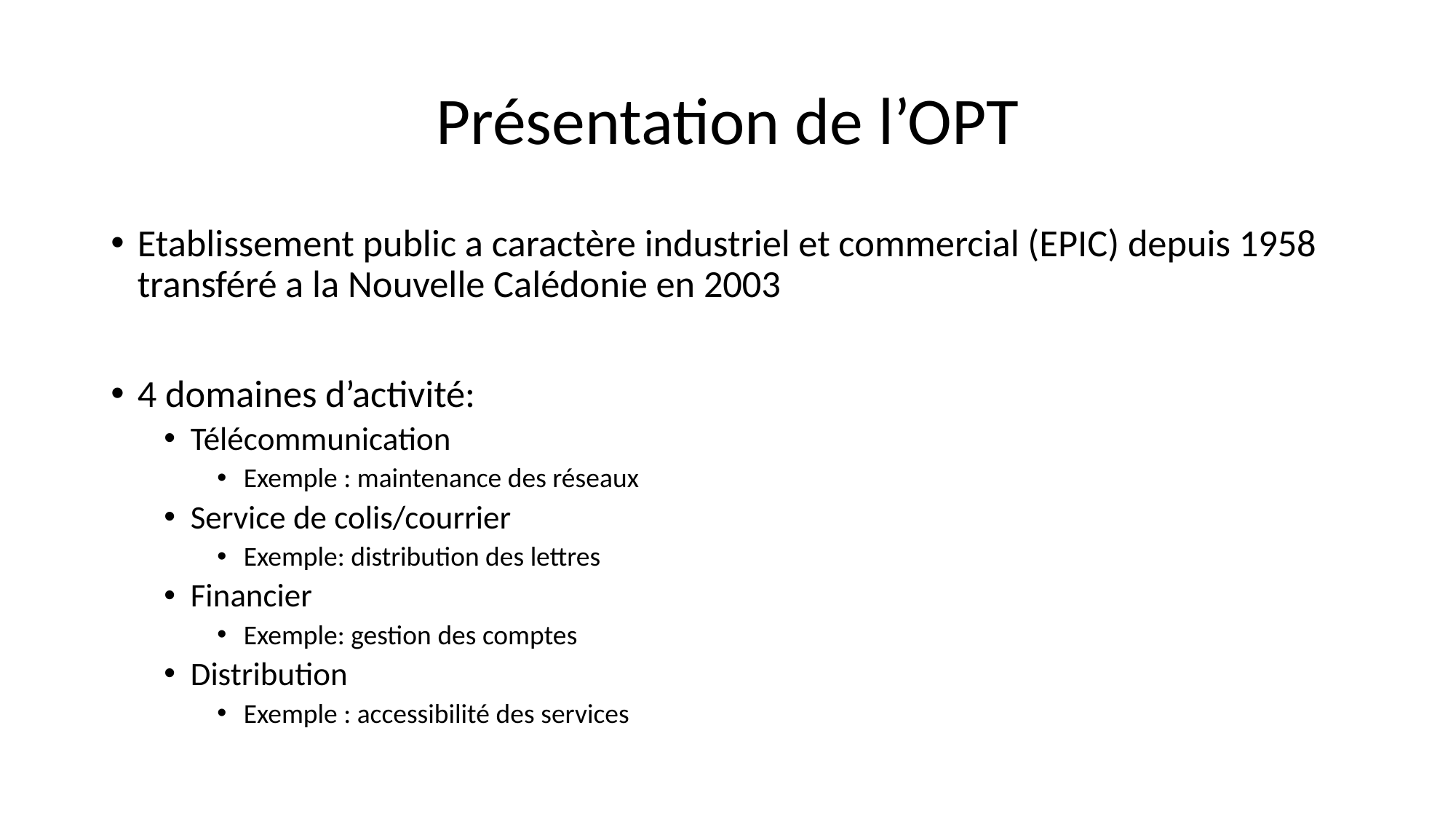

# Présentation de l’OPT
Etablissement public a caractère industriel et commercial (EPIC) depuis 1958 transféré a la Nouvelle Calédonie en 2003

4 domaines d’activité:
Télécommunication
Exemple : maintenance des réseaux
Service de colis/courrier
Exemple: distribution des lettres
Financier
Exemple: gestion des comptes
Distribution
Exemple : accessibilité des services